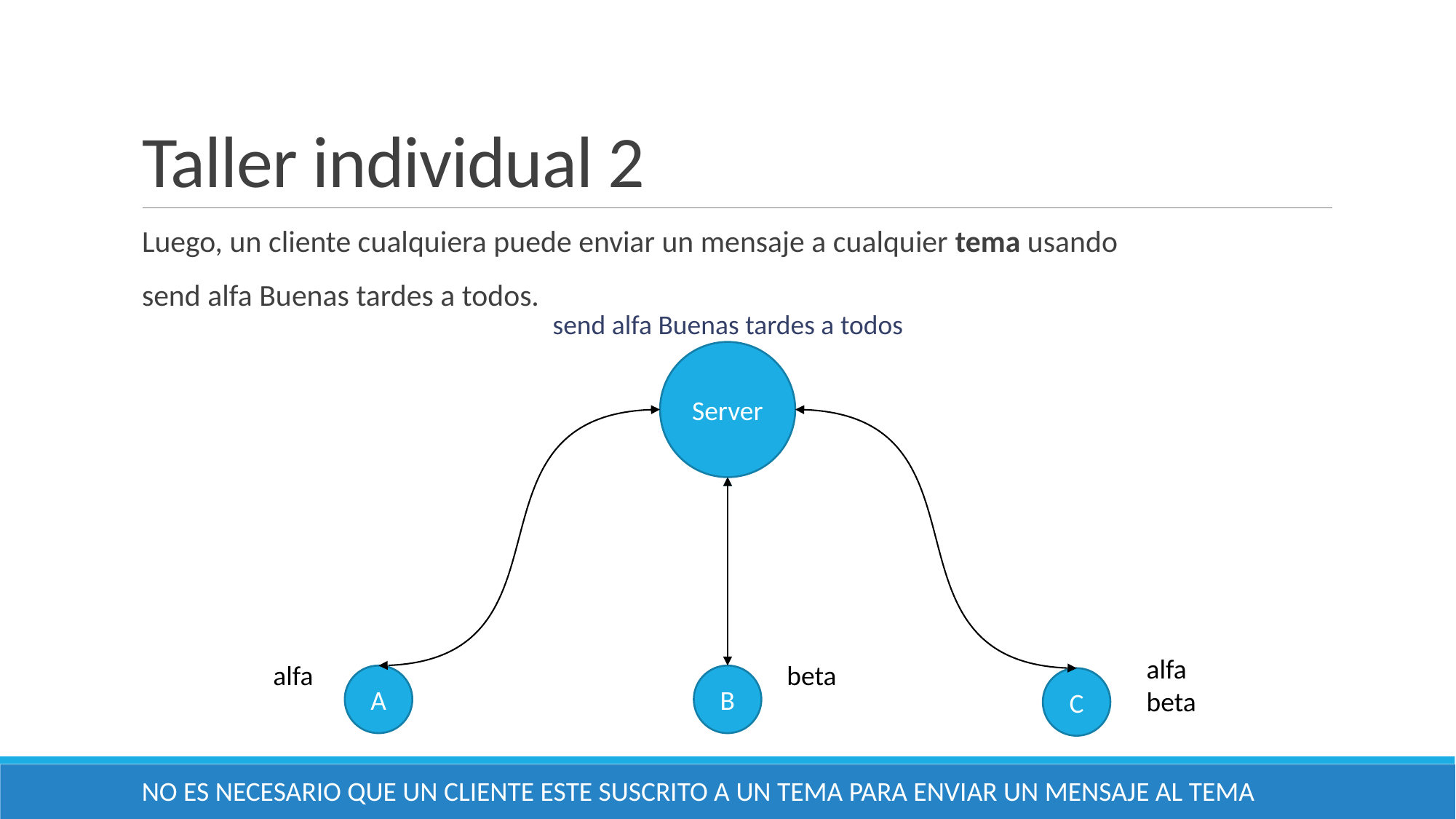

# Taller individual 2
Luego, un cliente cualquiera puede enviar un mensaje a cualquier tema usando
send alfa Buenas tardes a todos.
send alfa Buenas tardes a todos
Server
alfa
beta
alfa
beta
A
B
C
NO ES NECESARIO QUE UN CLIENTE ESTE SUSCRITO A UN TEMA PARA ENVIAR UN MENSAJE AL TEMA